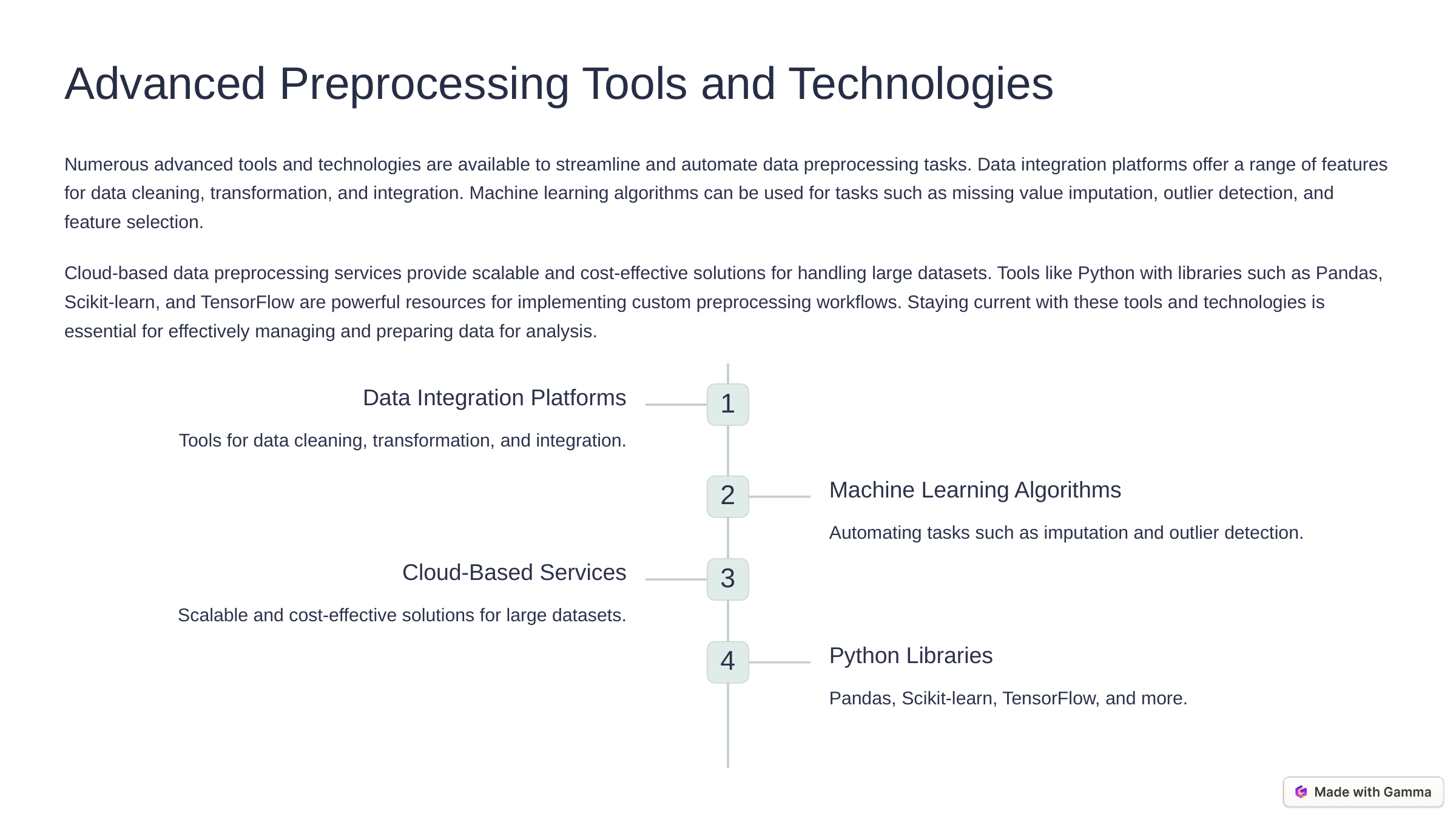

Advanced Preprocessing Tools and Technologies
Numerous advanced tools and technologies are available to streamline and automate data preprocessing tasks. Data integration platforms offer a range of features for data cleaning, transformation, and integration. Machine learning algorithms can be used for tasks such as missing value imputation, outlier detection, and feature selection.
Cloud-based data preprocessing services provide scalable and cost-effective solutions for handling large datasets. Tools like Python with libraries such as Pandas, Scikit-learn, and TensorFlow are powerful resources for implementing custom preprocessing workflows. Staying current with these tools and technologies is essential for effectively managing and preparing data for analysis.

Data Integration Platforms

1

Tools for data cleaning, transformation, and integration.
Machine Learning Algorithms

2

Automating tasks such as imputation and outlier detection.
Cloud-Based Services

3

Scalable and cost-effective solutions for large datasets.
Python Libraries

4

Pandas, Scikit-learn, TensorFlow, and more.